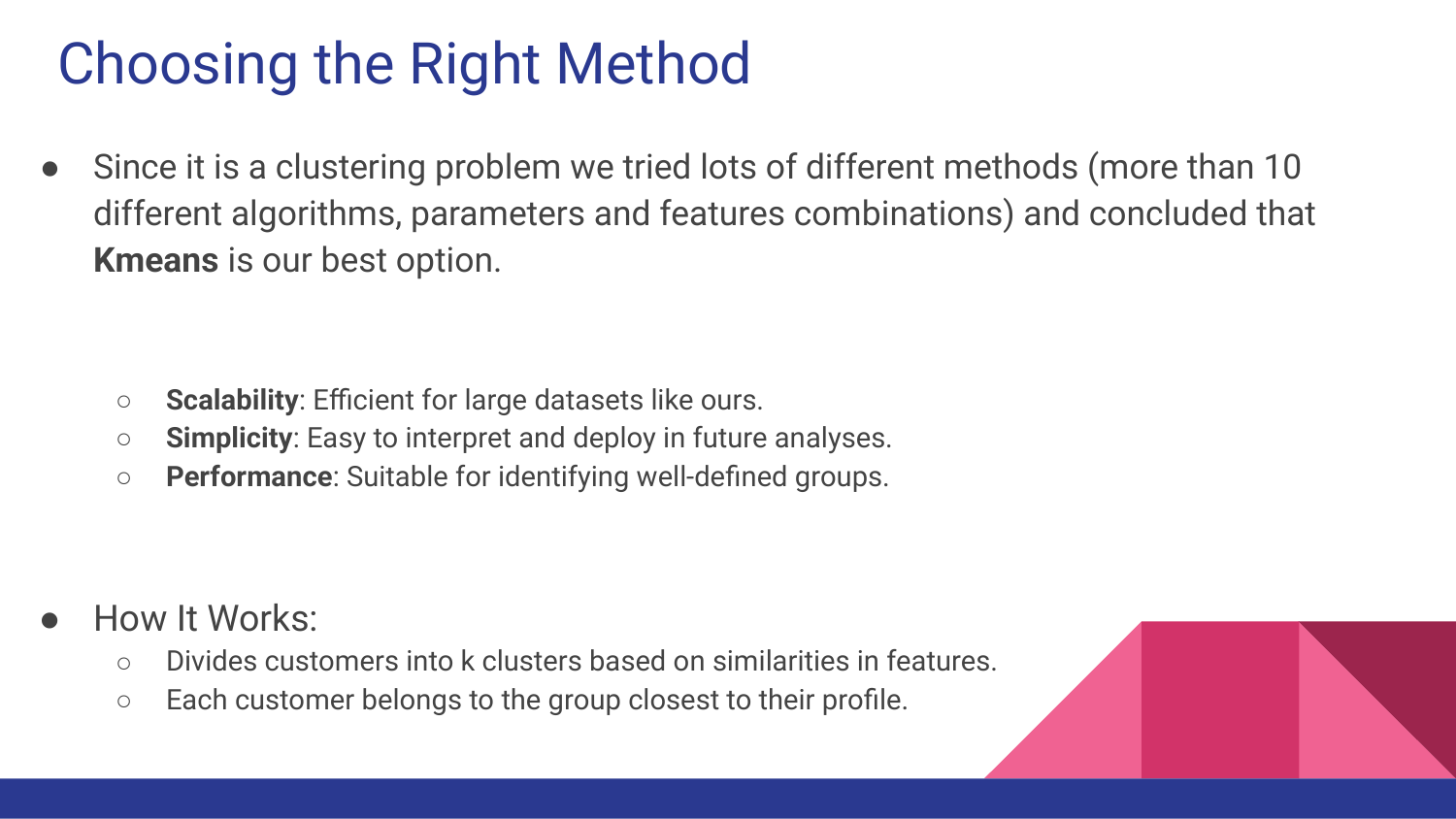

# Choosing the Right Method
Since it is a clustering problem we tried lots of different methods (more than 10 different algorithms, parameters and features combinations) and concluded that Kmeans is our best option.

Scalability: Efficient for large datasets like ours.
Simplicity: Easy to interpret and deploy in future analyses.
Performance: Suitable for identifying well-defined groups.

How It Works:
Divides customers into k clusters based on similarities in features.
Each customer belongs to the group closest to their profile.